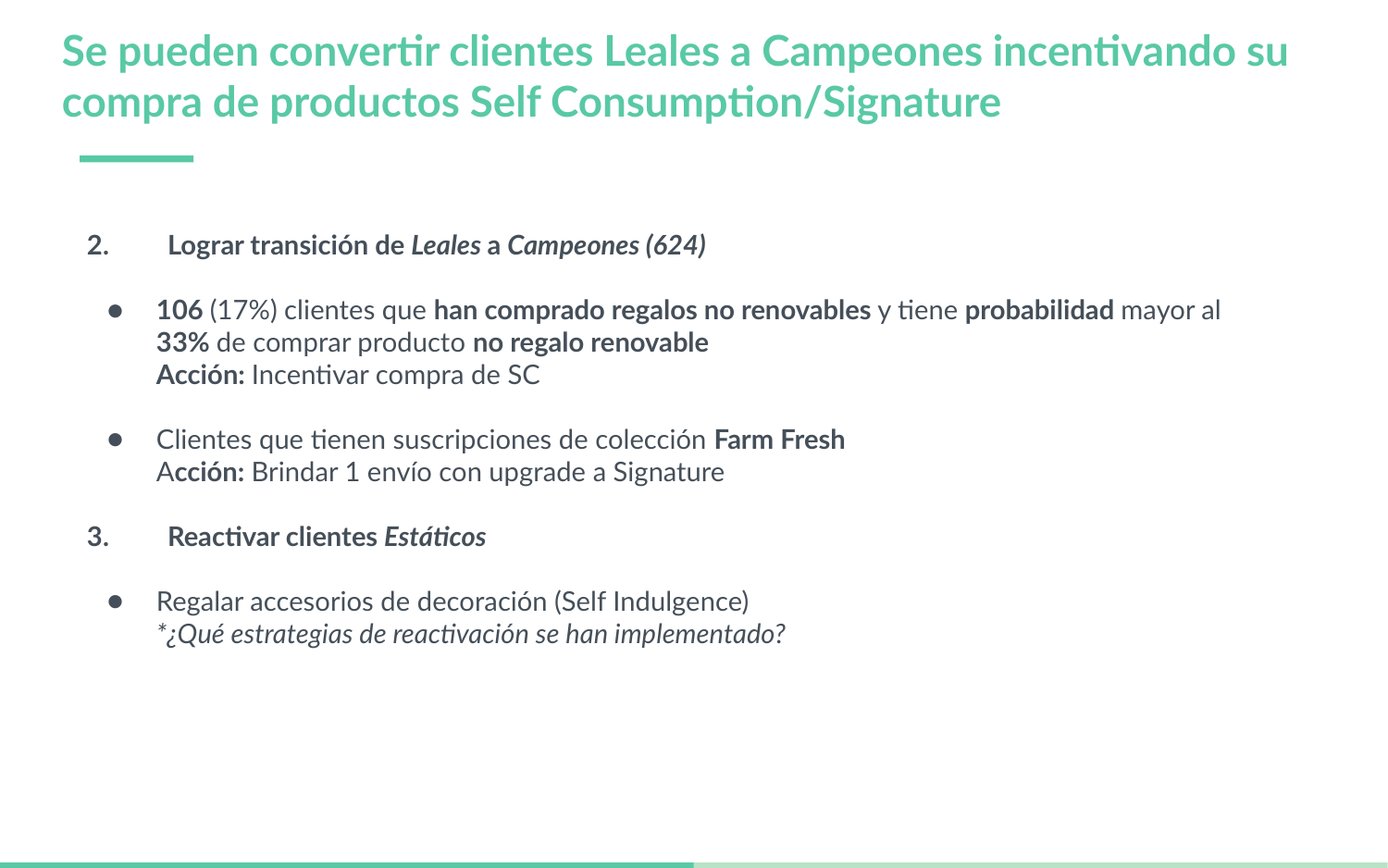

# Se pueden convertir clientes Leales a Campeones incentivando su compra de productos Self Consumption/Signature
2.         Lograr transición de Leales a Campeones (624)

106 (17%) clientes que han comprado regalos no renovables y tiene probabilidad mayor al 33% de comprar producto no regalo renovable
Acción: Incentivar compra de SC

Clientes que tienen suscripciones de colección Farm Fresh
Acción: Brindar 1 envío con upgrade a Signature

3.         Reactivar clientes Estáticos

Regalar accesorios de decoración (Self Indulgence)
*¿Qué estrategias de reactivación se han implementado?